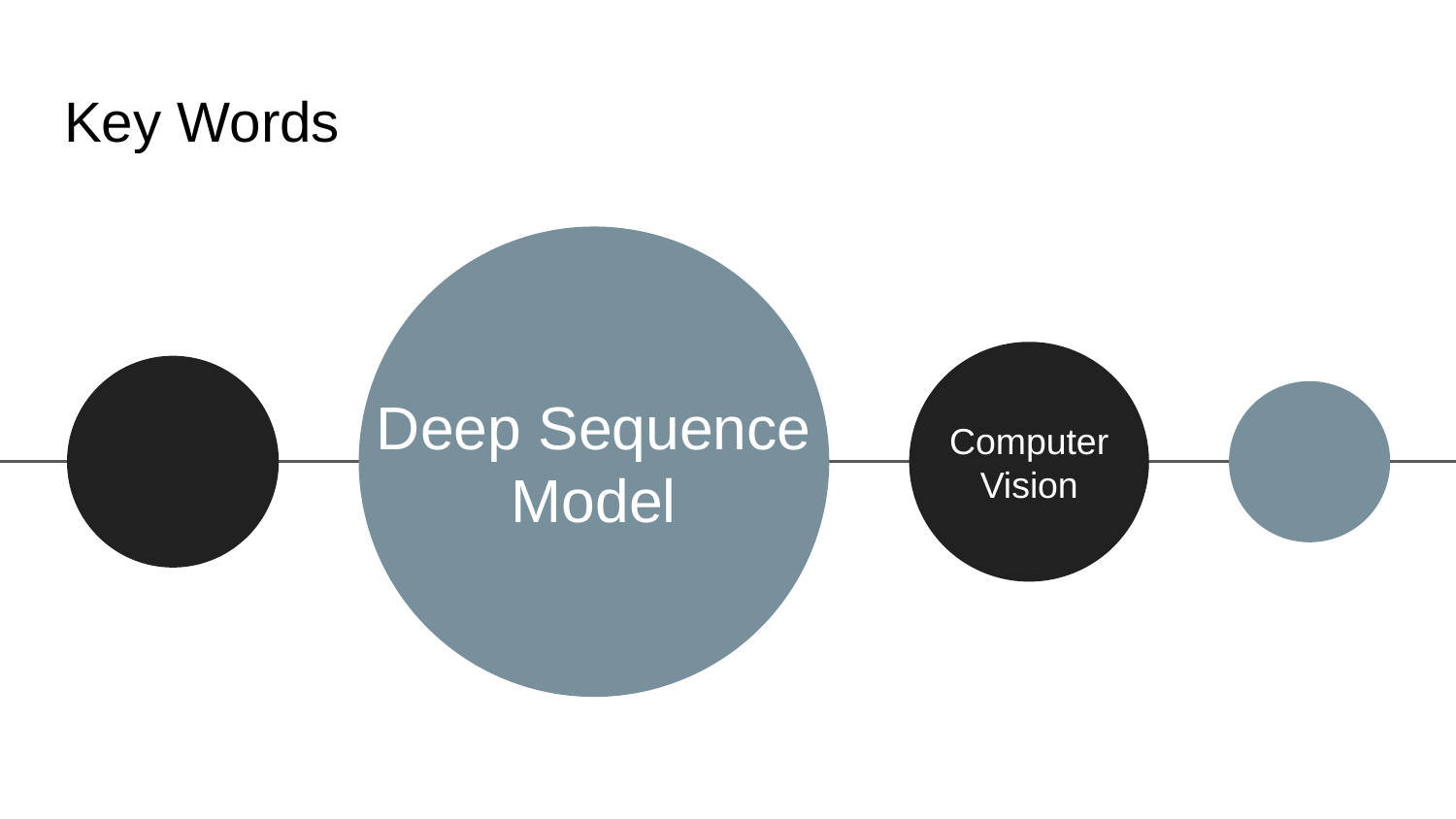

# Key Words

Deep Sequence Model
Computer Vision